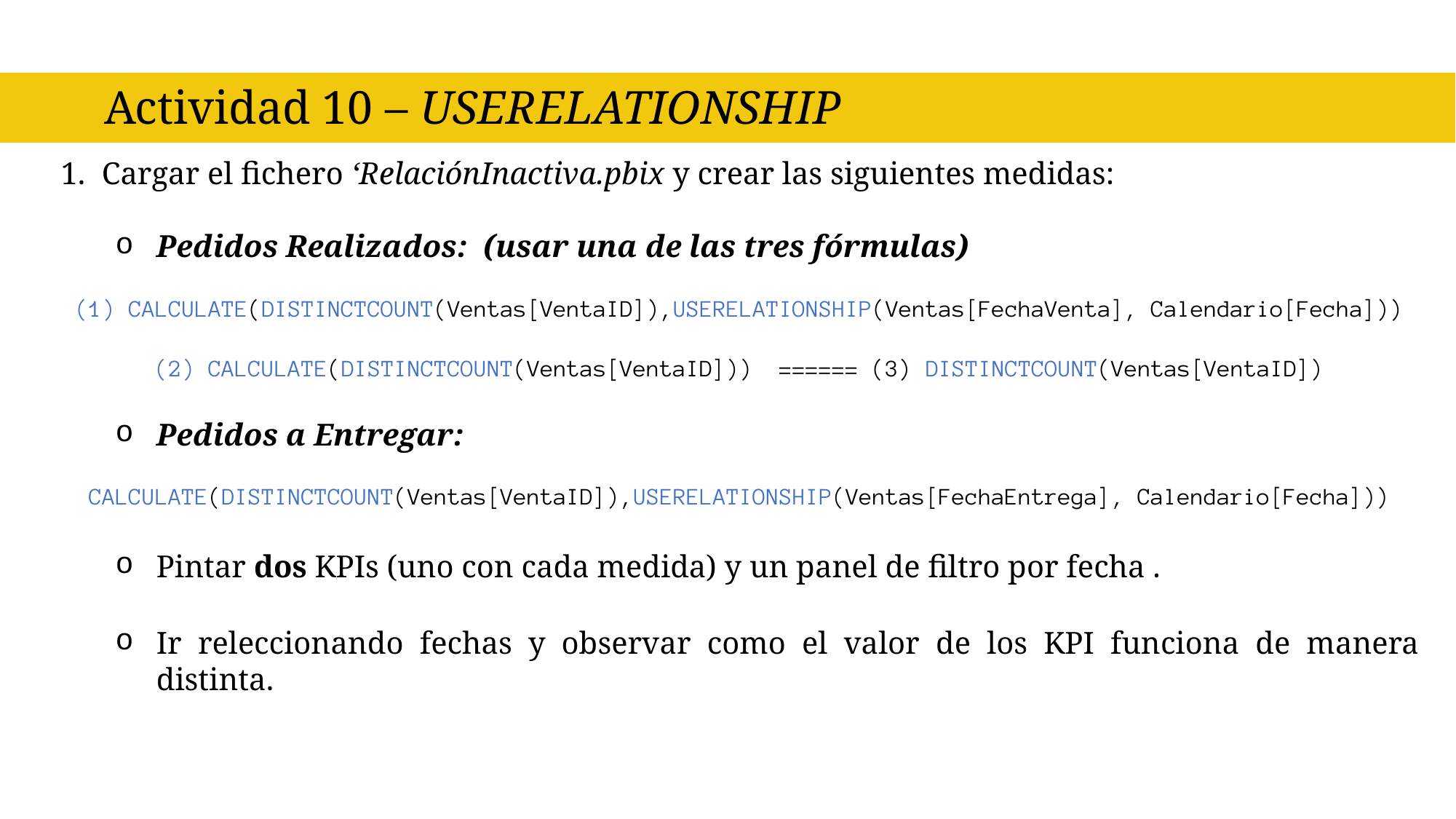

Actividad 10 – USERELATIONSHIP
Cargar el fichero ‘RelaciónInactiva.pbix y crear las siguientes medidas:

Pedidos Realizados:  (usar una de las tres fórmulas)

(1) CALCULATE(DISTINCTCOUNT(Ventas[VentaID]),USERELATIONSHIP(Ventas[FechaVenta], Calendario[Fecha]))

(2) CALCULATE(DISTINCTCOUNT(Ventas[VentaID]))  ====== (3) DISTINCTCOUNT(Ventas[VentaID])

Pedidos a Entregar:

CALCULATE(DISTINCTCOUNT(Ventas[VentaID]),USERELATIONSHIP(Ventas[FechaEntrega], Calendario[Fecha]))
Pintar dos KPIs (uno con cada medida) y un panel de filtro por fecha .
Ir releccionando fechas y observar como el valor de los KPI funciona de manera distinta.